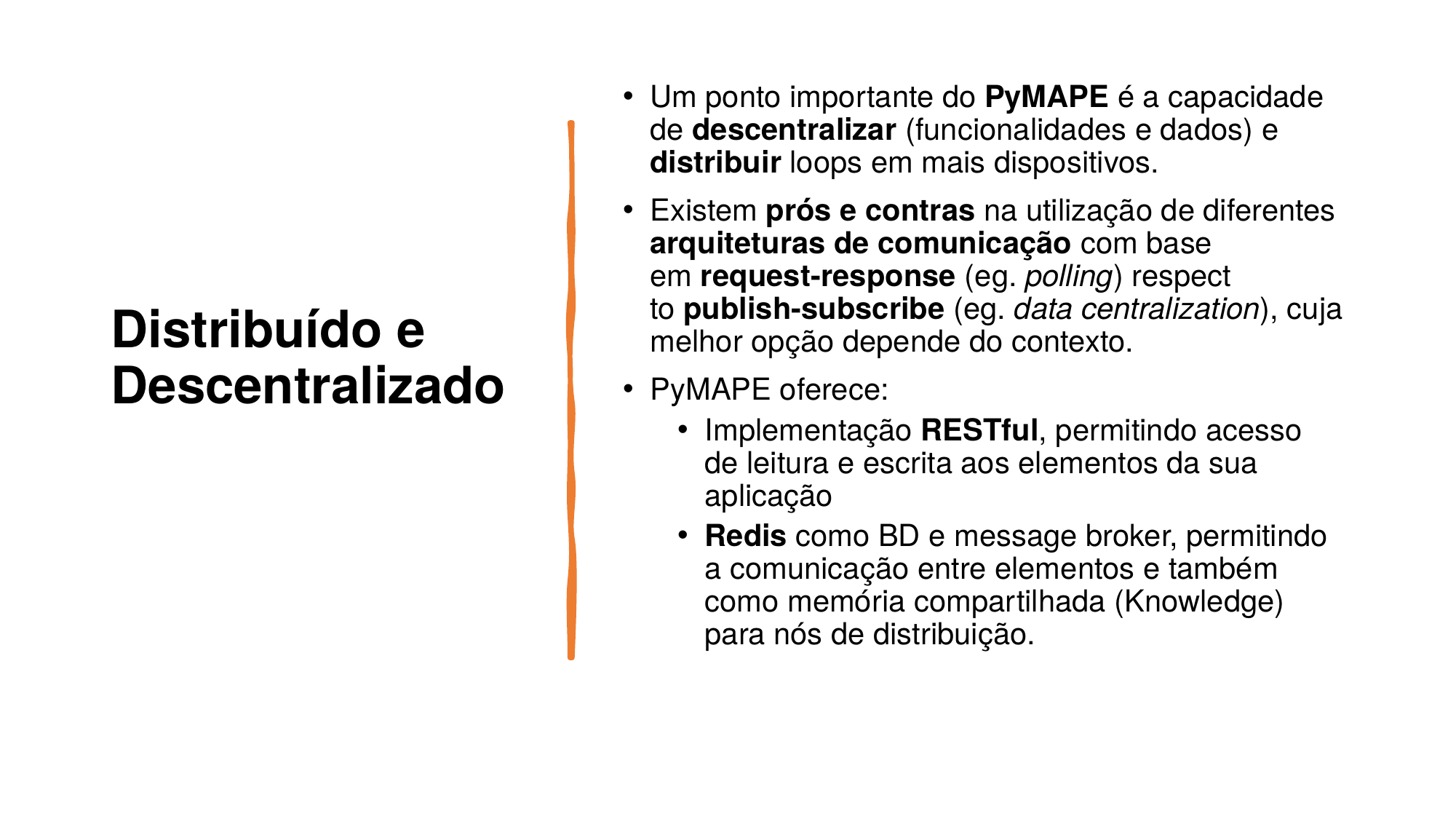

# Distribuído e Descentralizado
Um ponto importante do PyMAPE é a capacidade de descentralizar (funcionalidades e dados) e distribuir loops em mais dispositivos.
Existem prós e contras na utilização de diferentes arquiteturas de comunicação com base em request-response (eg. polling) respect to publish-subscribe (eg. data centralization), cuja melhor opção depende do contexto.
PyMAPE oferece:
Implementação RESTful, permitindo acesso de leitura e escrita aos elementos da sua aplicação
Redis como BD e message broker, permitindo a comunicação entre elementos e também como memória compartilhada (Knowledge) para nós de distribuição.